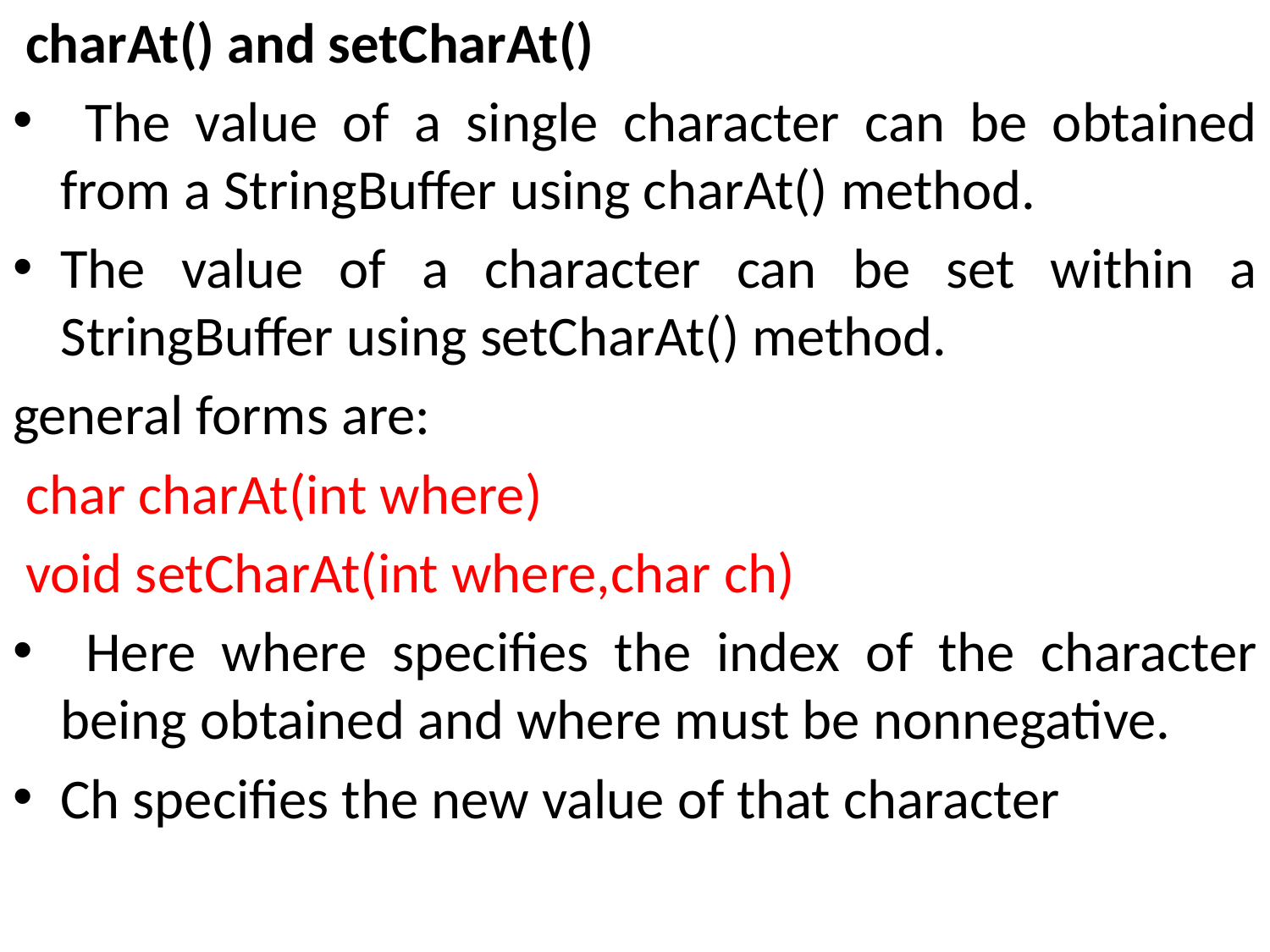

charAt() and setCharAt()
 The value of a single character can be obtained from a StringBuffer using charAt() method.
The value of a character can be set within a StringBuffer using setCharAt() method.
general forms are:
 char charAt(int where)
 void setCharAt(int where,char ch)
 Here where specifies the index of the character being obtained and where must be nonnegative.
Ch specifies the new value of that character